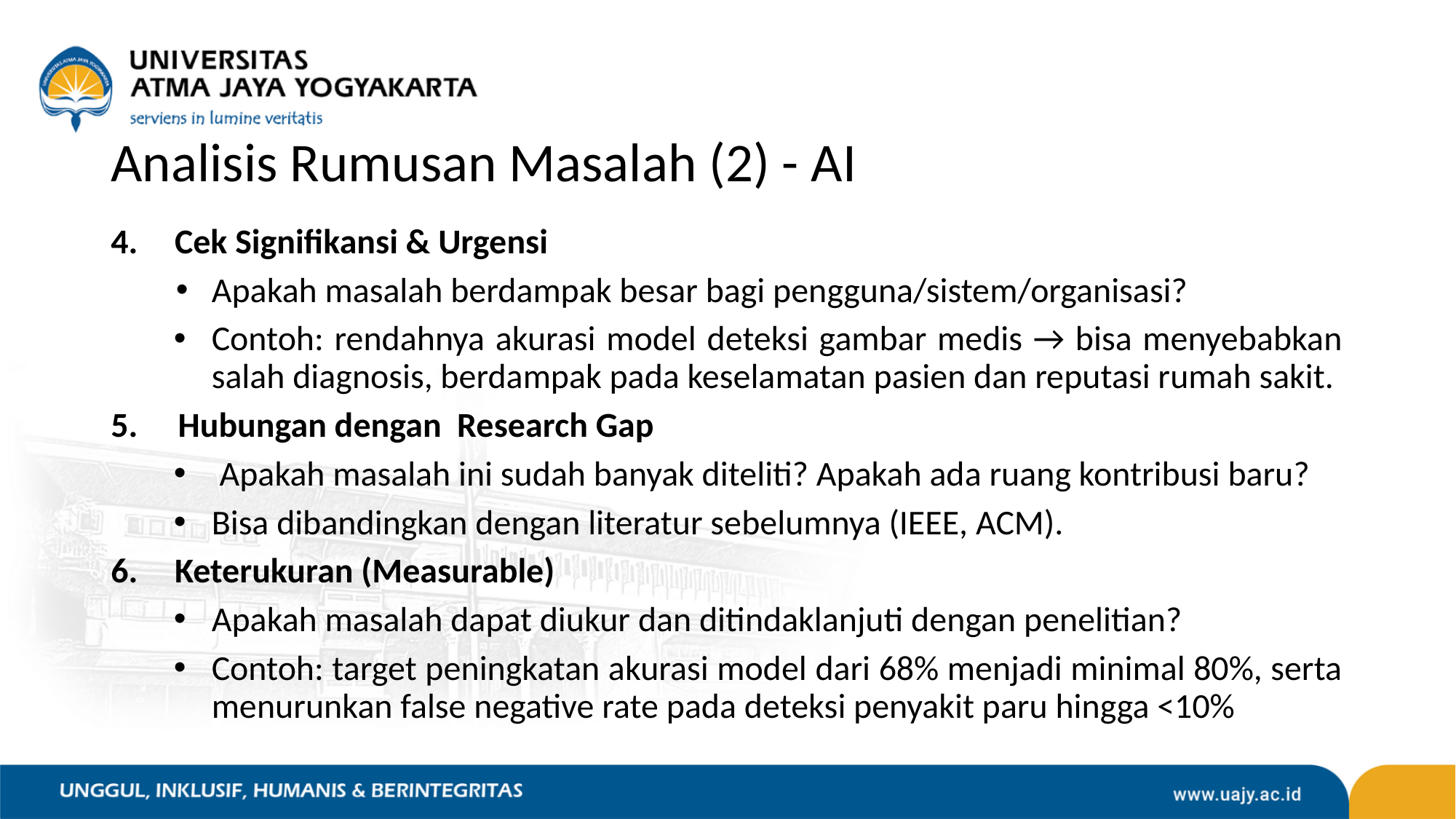

# Analisis Rumusan Masalah (2) - AI
Cek Signifikansi & Urgensi
Apakah masalah berdampak besar bagi pengguna/sistem/organisasi?
Contoh: rendahnya akurasi model deteksi gambar medis → bisa menyebabkan salah diagnosis, berdampak pada keselamatan pasien dan reputasi rumah sakit.
Hubungan dengan  Research Gap
 Apakah masalah ini sudah banyak diteliti? Apakah ada ruang kontribusi baru?
Bisa dibandingkan dengan literatur sebelumnya (IEEE, ACM).
Keterukuran (Measurable)
Apakah masalah dapat diukur dan ditindaklanjuti dengan penelitian?
Contoh: target peningkatan akurasi model dari 68% menjadi minimal 80%, serta menurunkan false negative rate pada deteksi penyakit paru hingga <10%